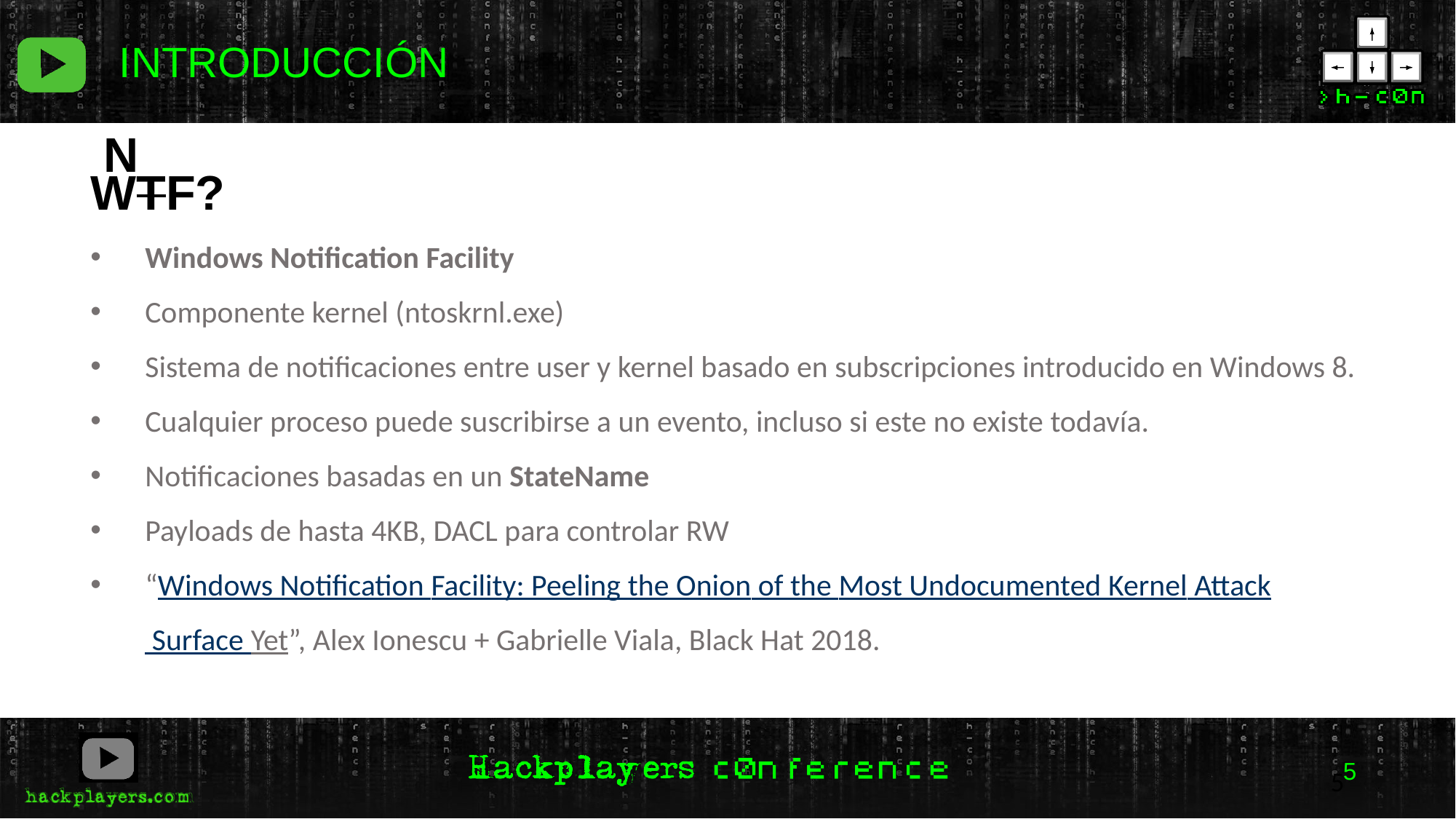

INTRODUCCIÓN
 N
WTF?
Windows Notification Facility
Componente kernel (ntoskrnl.exe)
Sistema de notificaciones entre user y kernel basado en subscripciones introducido en Windows 8.
Cualquier proceso puede suscribirse a un evento, incluso si este no existe todavía.
Notificaciones basadas en un StateName
Payloads de hasta 4KB, DACL para controlar RW
“Windows Notification Facility: Peeling the Onion of the Most Undocumented Kernel Attack Surface Yet”, Alex Ionescu + Gabrielle Viala, Black Hat 2018.

5
5